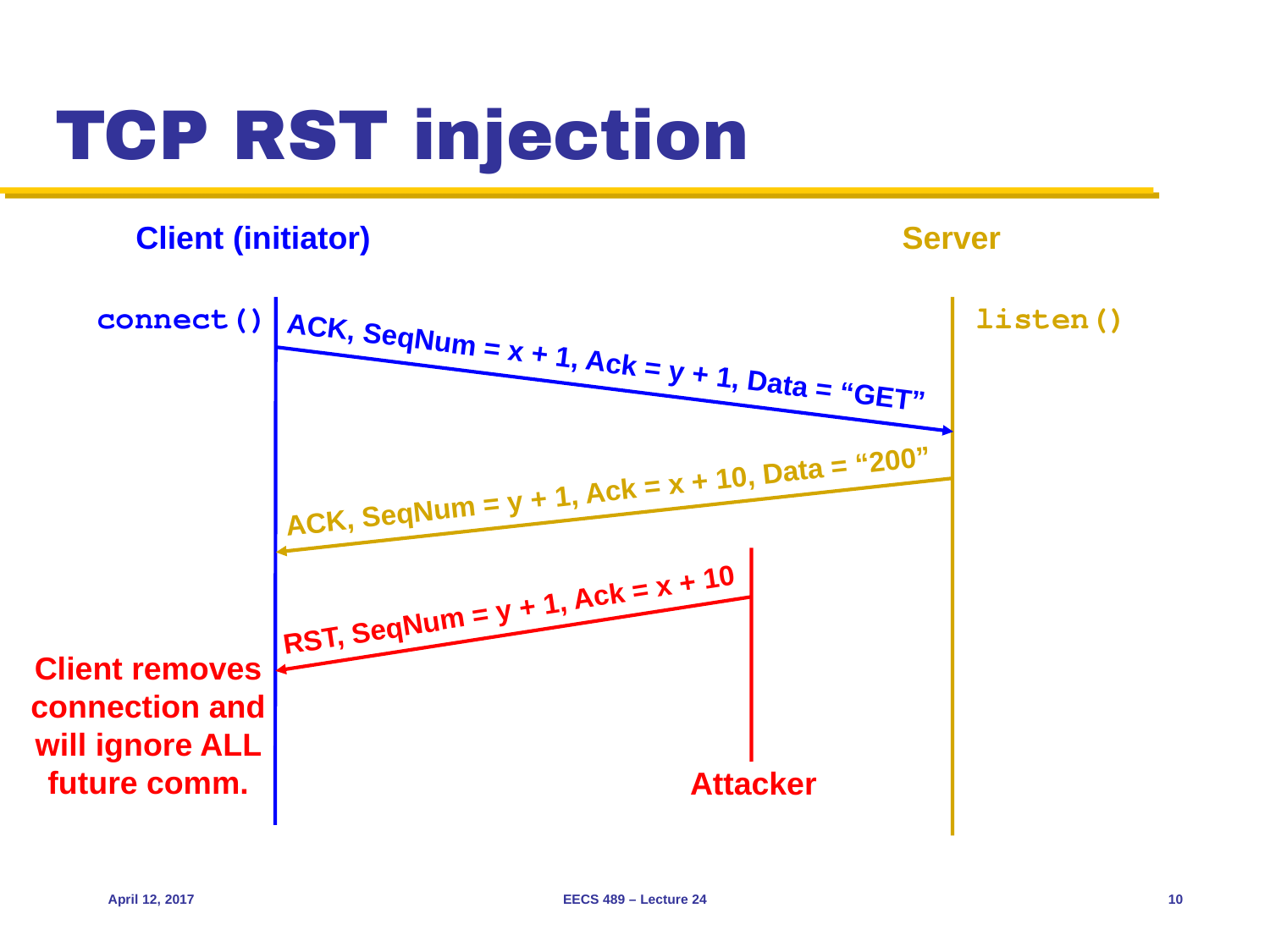

# TCP RST injection
Server
Client (initiator)
connect()
listen()

ACK, SeqNum = x + 1, Ack = y + 1, Data = “GET”

ACK, SeqNum = y + 1, Ack = x + 10, Data = “200”

RST, SeqNum = y + 1, Ack = x + 10

Client removes connection and will ignore ALL future comm.
Attacker
April 12, 2017
EECS 489 – Lecture 24
10